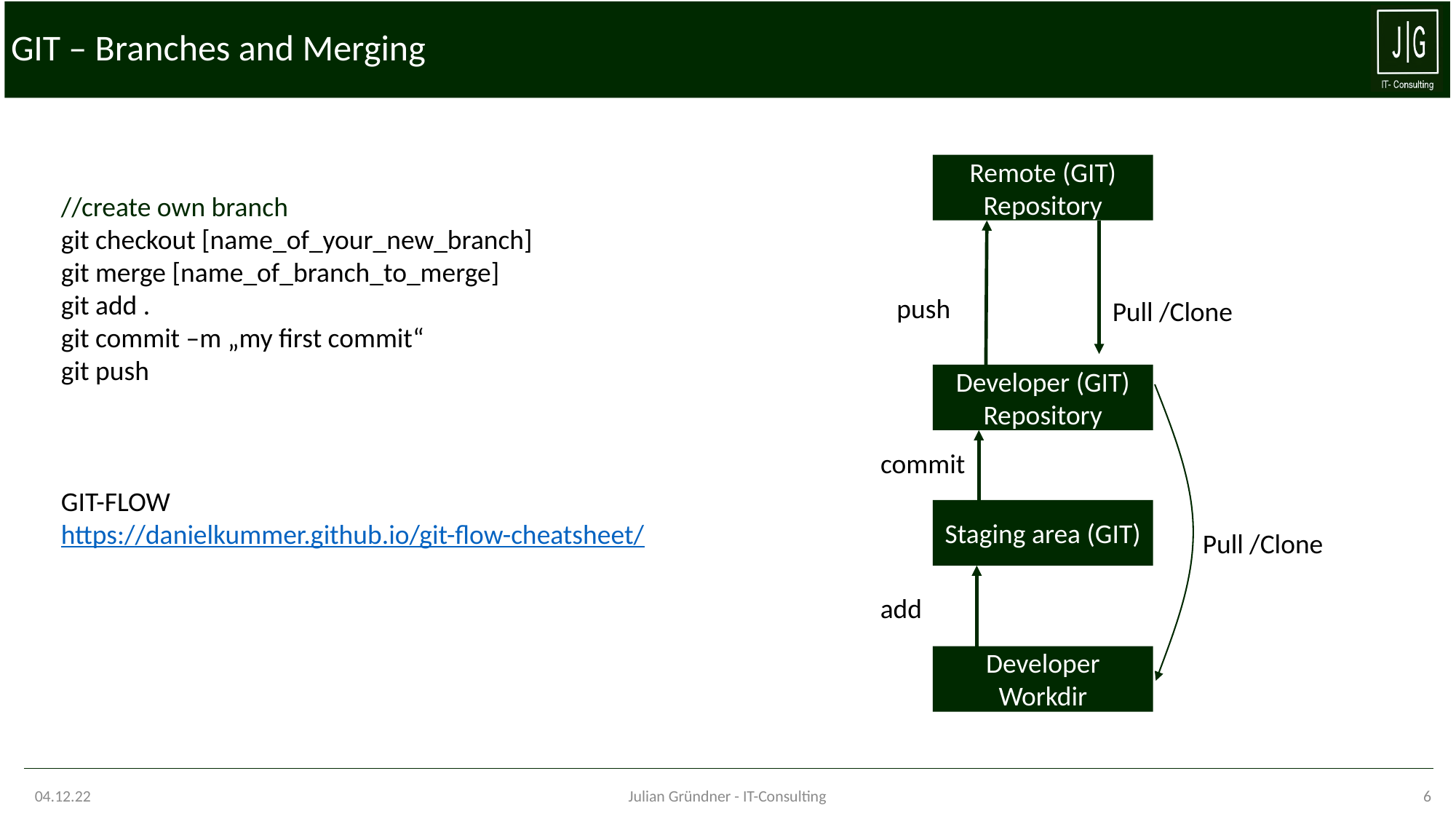

# GIT – Branches and Merging
Remote (GIT) Repository
//create own branch
git checkout [name_of_your_new_branch]
git merge [name_of_branch_to_merge]
git add .
git commit –m „my first commit“
git push

GIT-FLOW
https://danielkummer.github.io/git-flow-cheatsheet/

push
Pull /Clone
Developer (GIT) Repository

commit
Staging area (GIT)
Pull /Clone
add
Developer Workdir
04.12.22
Julian Gründner - IT-Consulting
6